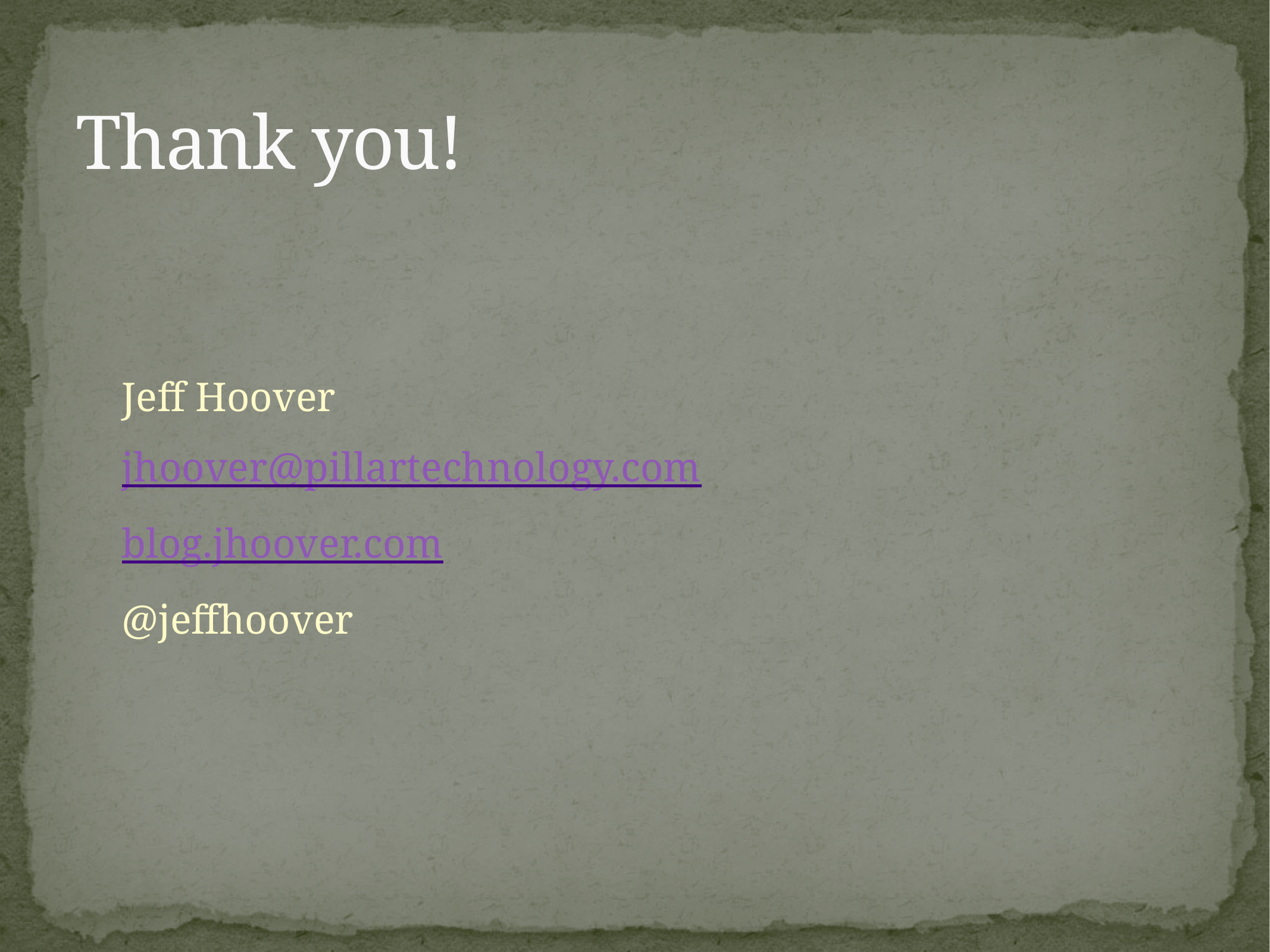

# Thank you!

Jeff Hoover
jhoover@pillartechnology.com
blog.jhoover.com
@jeffhoover